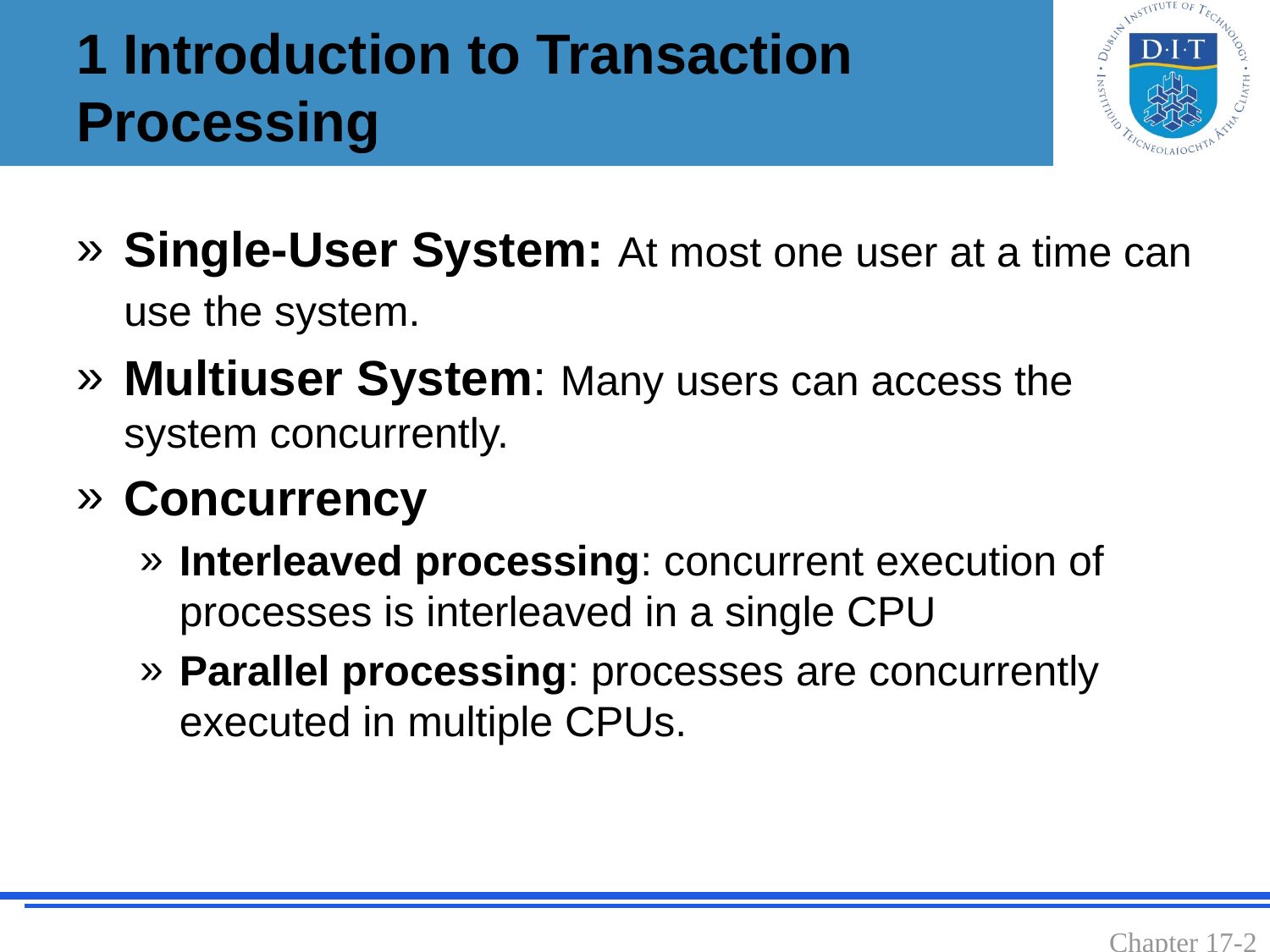

# 1 Introduction to Transaction Processing
Single-User System: At most one user at a time can use the system.
Multiuser System: Many users can access the system concurrently.
Concurrency
Interleaved processing: concurrent execution of processes is interleaved in a single CPU
Parallel processing: processes are concurrently executed in multiple CPUs.
Chapter 17-2